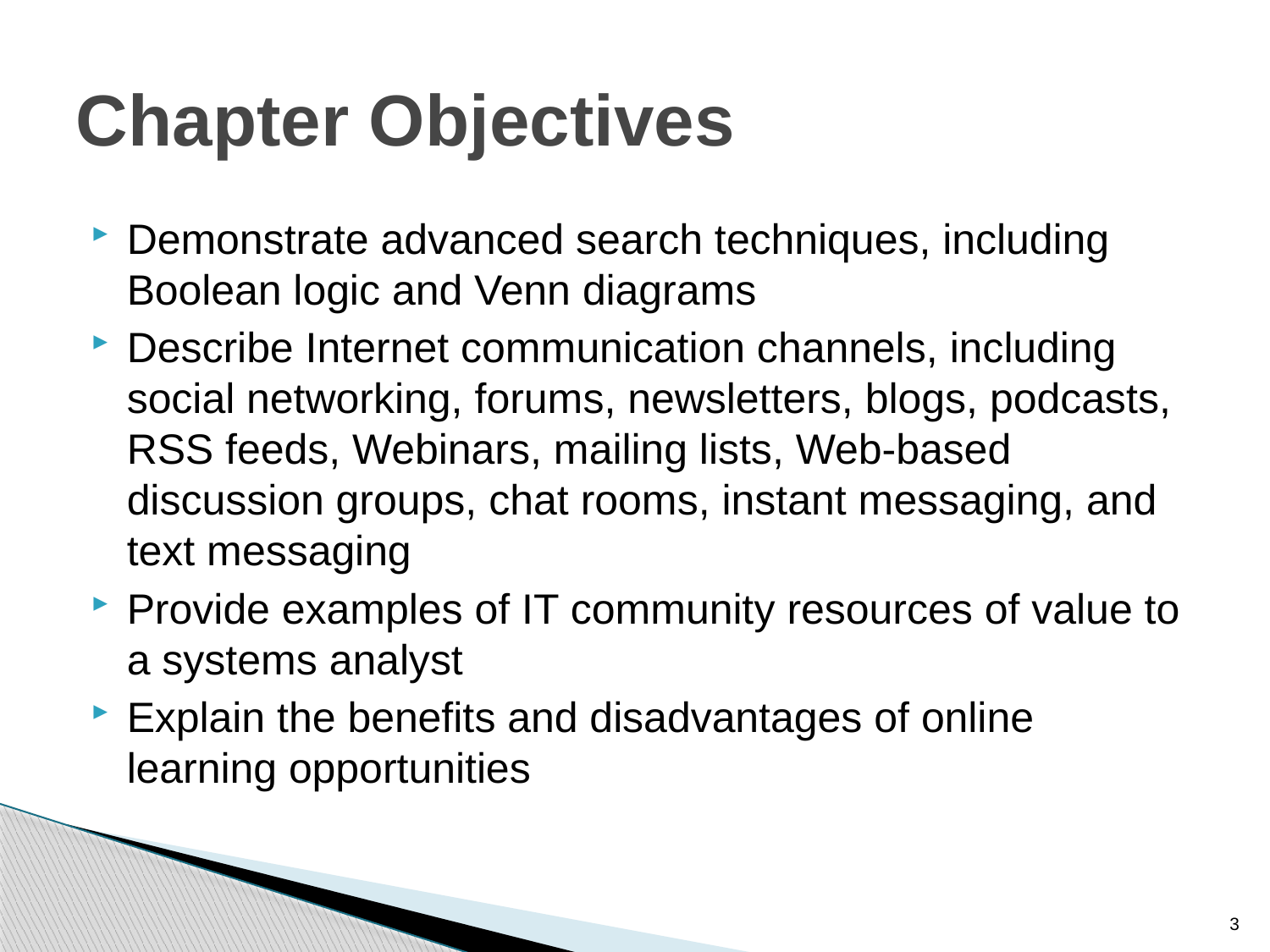

# Chapter Objectives
Demonstrate advanced search techniques, including Boolean logic and Venn diagrams
Describe Internet communication channels, including social networking, forums, newsletters, blogs, podcasts, RSS feeds, Webinars, mailing lists, Web-based discussion groups, chat rooms, instant messaging, and text messaging
Provide examples of IT community resources of value to a systems analyst
Explain the benefits and disadvantages of online learning opportunities
3